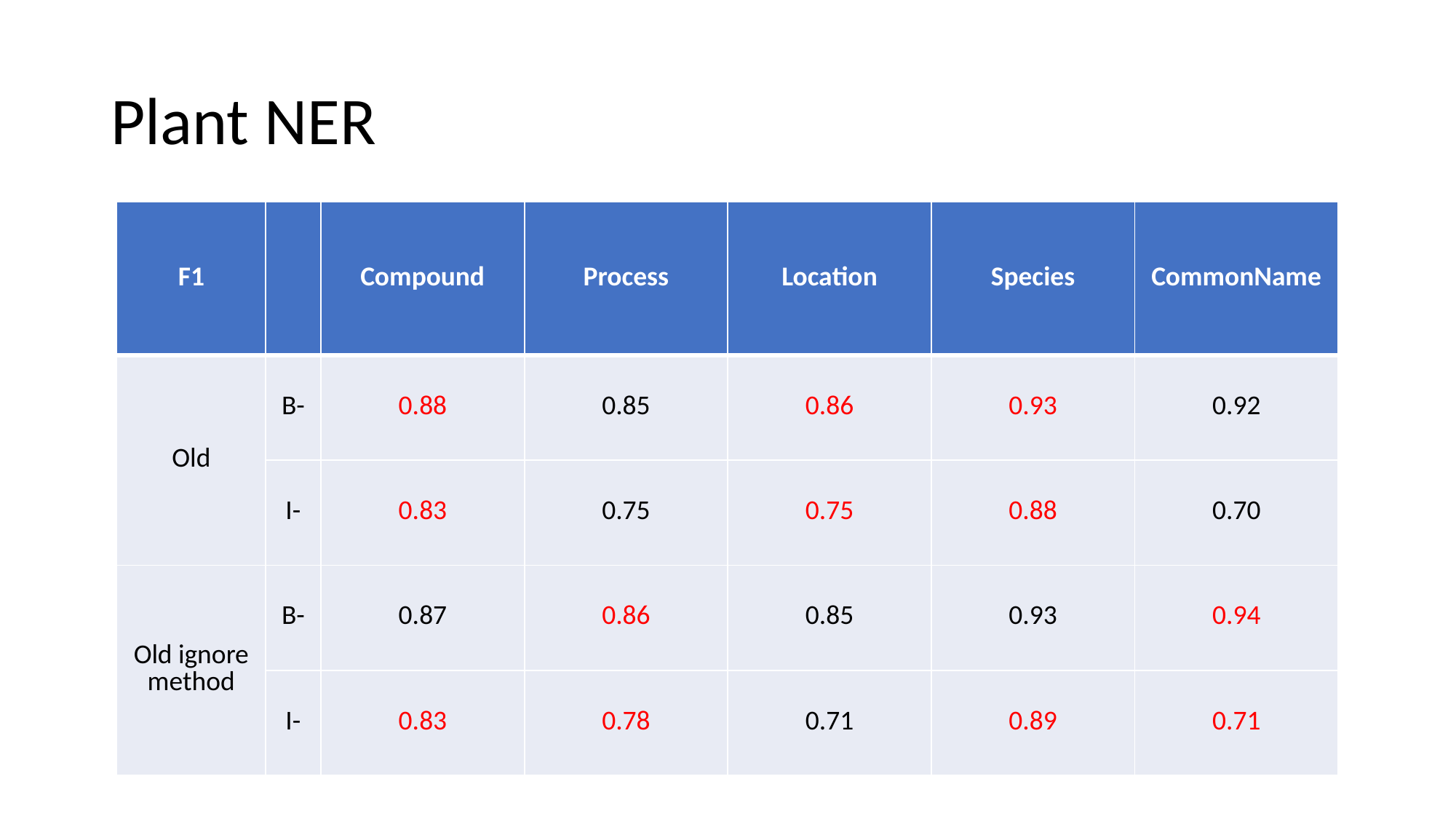

# Plant NER
| F1 |  | Compound | Process | Location | Species | CommonName |
| --- | --- | --- | --- | --- | --- | --- |
| Old | B- | 0.88 | 0.85 | 0.86 | 0.93 | 0.92 |
|  | I- | 0.83 | 0.75 | 0.75 | 0.88 | 0.70 |
| Old ignore method | B- | 0.87 | 0.86 | 0.85 | 0.93 | 0.94 |
|  | I- | 0.83 | 0.78 | 0.71 | 0.89 | 0.71 |